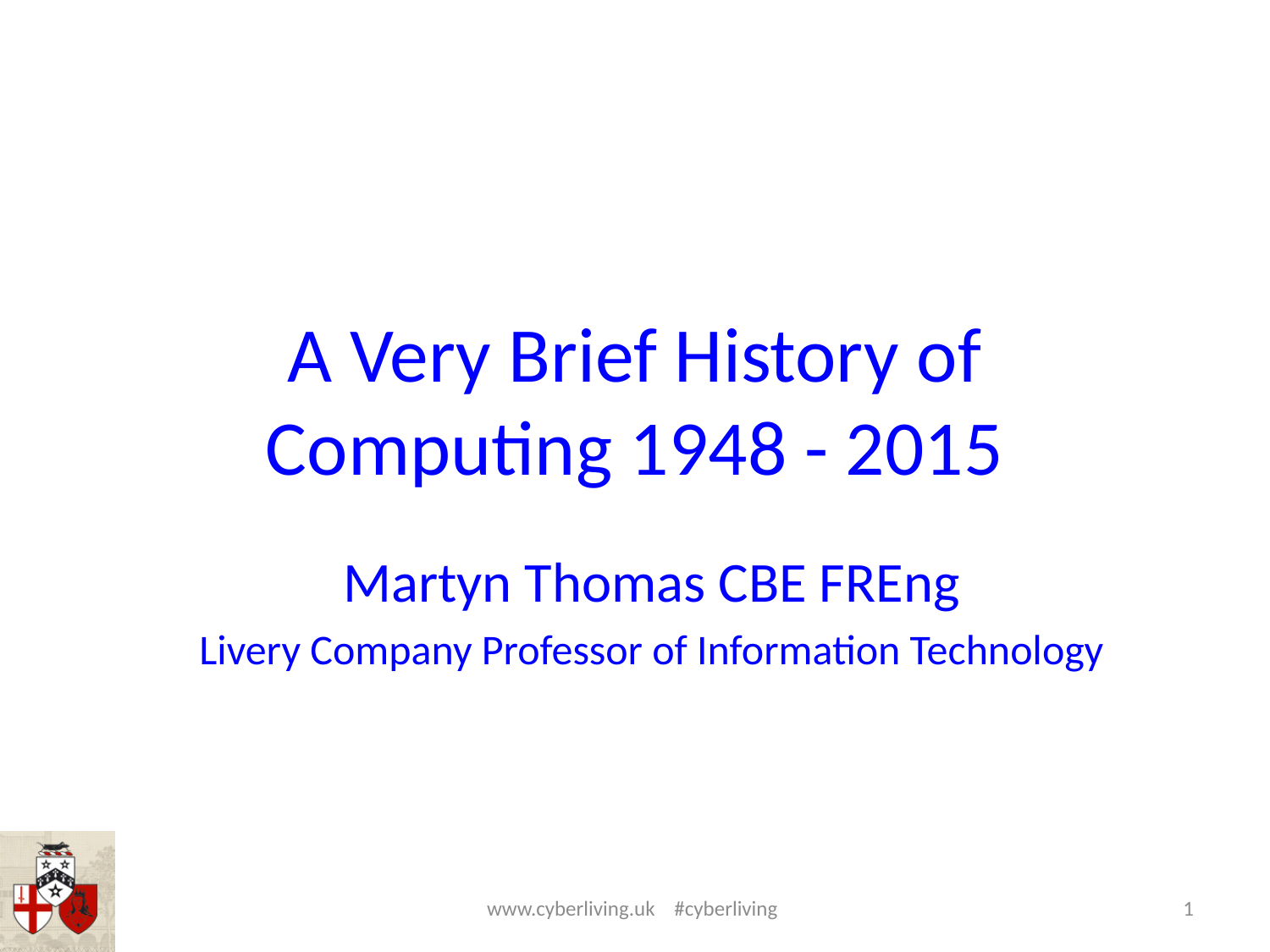

# A Very Brief History of Computing 1948 - 2015
Martyn Thomas CBE FREng
Livery Company Professor of Information Technology
www.cyberliving.uk    #cyberliving
1